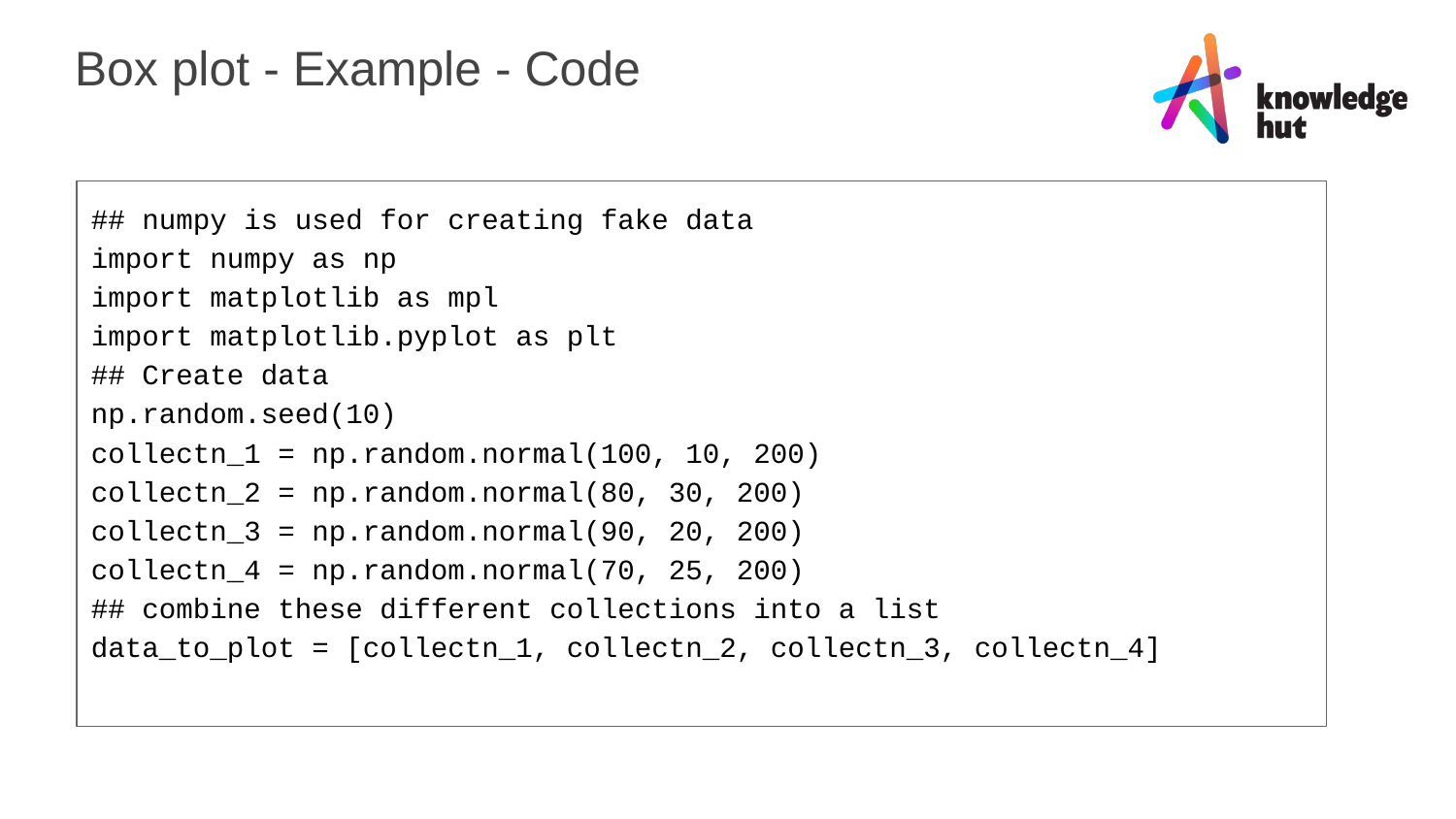

Box plot - Example - Code
## numpy is used for creating fake data
import numpy as np
import matplotlib as mpl
import matplotlib.pyplot as plt
## Create data
np.random.seed(10)
collectn_1 = np.random.normal(100, 10, 200)
collectn_2 = np.random.normal(80, 30, 200)
collectn_3 = np.random.normal(90, 20, 200)
collectn_4 = np.random.normal(70, 25, 200)
## combine these different collections into a list
data_to_plot = [collectn_1, collectn_2, collectn_3, collectn_4]